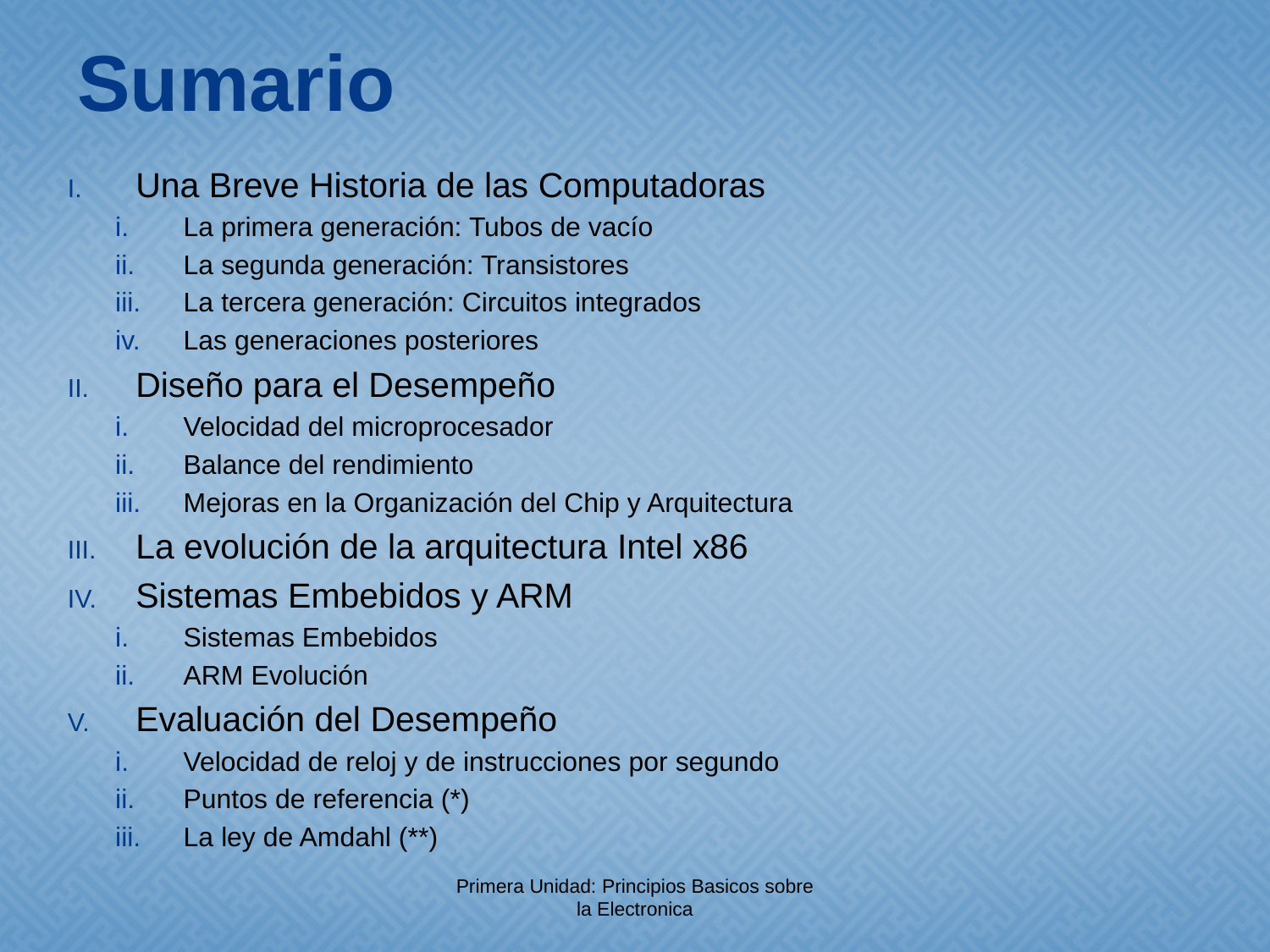

# Sumario
Una Breve Historia de las Computadoras
La primera generación: Tubos de vacío
La segunda generación: Transistores
La tercera generación: Circuitos integrados
Las generaciones posteriores
Diseño para el Desempeño
Velocidad del microprocesador
Balance del rendimiento
Mejoras en la Organización del Chip y Arquitectura
La evolución de la arquitectura Intel x86
Sistemas Embebidos y ARM
Sistemas Embebidos
ARM Evolución
Evaluación del Desempeño
Velocidad de reloj y de instrucciones por segundo
Puntos de referencia (*)
La ley de Amdahl (**)

Primera Unidad: Principios Basicos sobre la Electronica